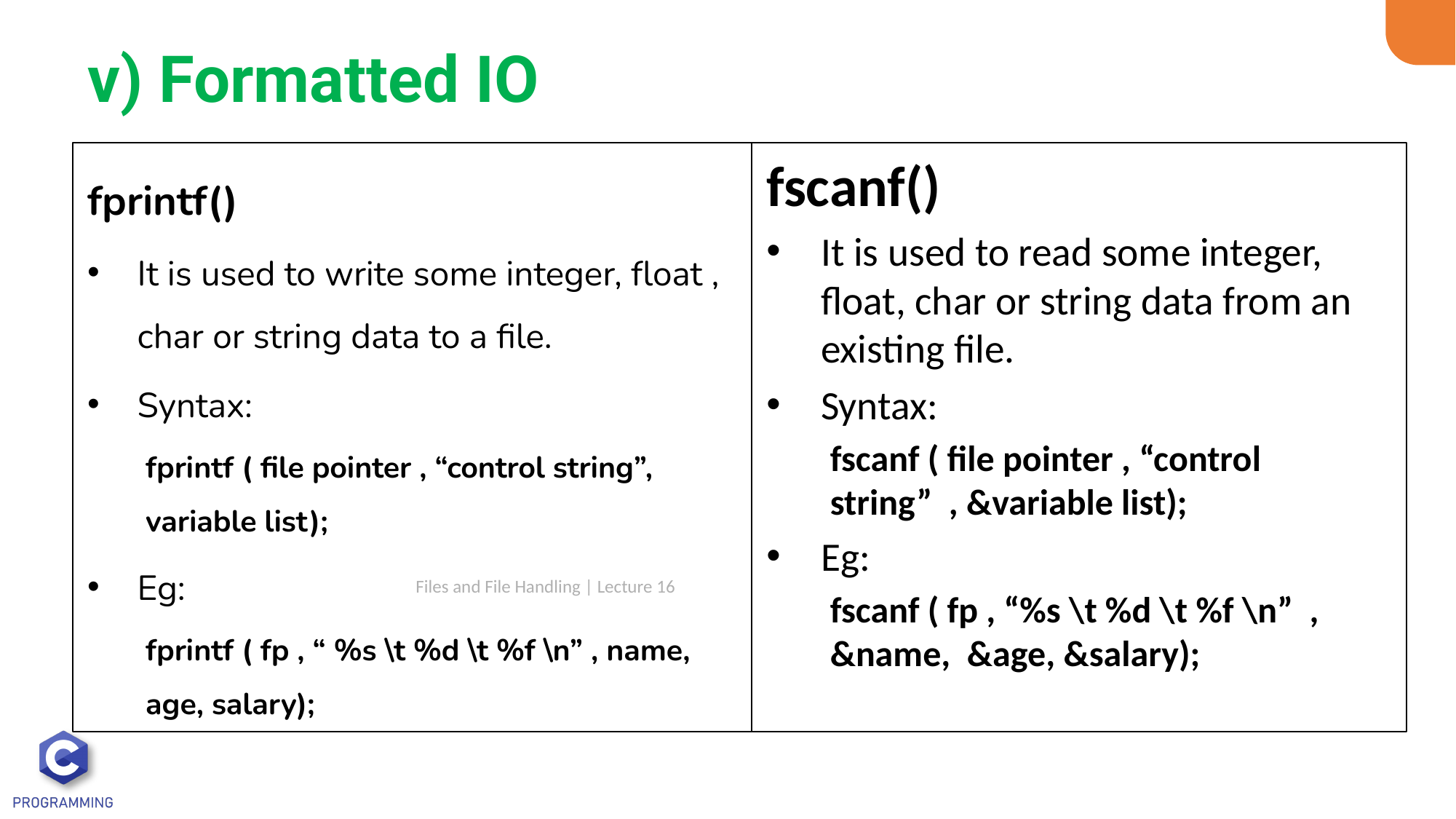

# v) Formatted IO
fprintf()
It is used to write some integer, float , char or string data to a file.
Syntax:
fprintf ( file pointer , “control string”,  variable list);
Eg:
fprintf ( fp , “ %s \t %d \t %f \n” , name, age, salary);

fscanf()
It is used to read some integer, float, char or string data from an existing file.
Syntax:
fscanf ( file pointer , “control string”  , &variable list);
Eg:
fscanf ( fp , “%s \t %d \t %f \n”  , &name,  &age, &salary);
Files and File Handling | Lecture 16